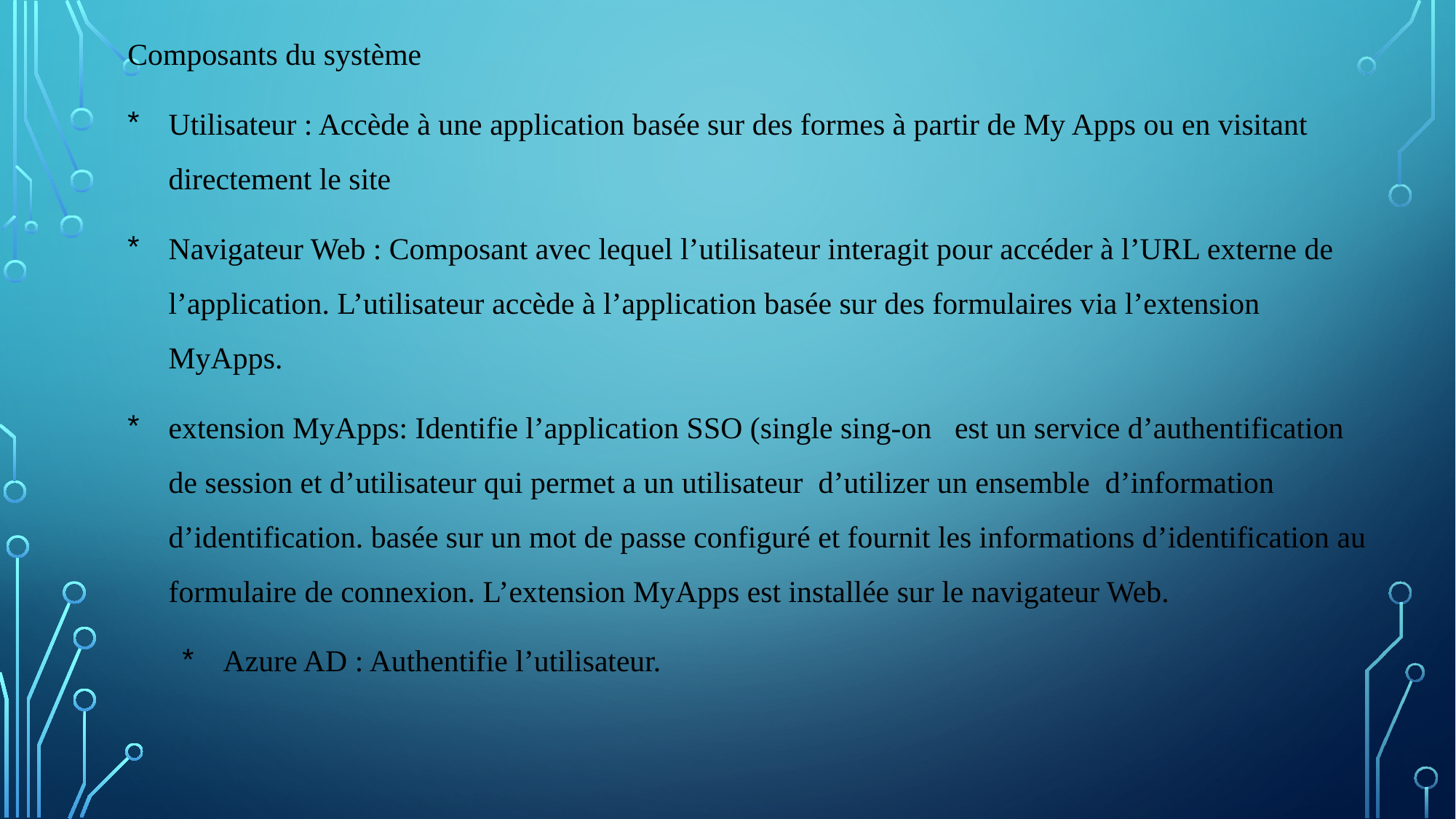

Composants du système
Utilisateur : Accède à une application basée sur des formes à partir de My Apps ou en visitant directement le site
Navigateur Web : Composant avec lequel l’utilisateur interagit pour accéder à l’URL externe de l’application. L’utilisateur accède à l’application basée sur des formulaires via l’extension MyApps.
extension MyApps: Identifie l’application SSO (single sing-on   est un service d’authentification de session et d’utilisateur qui permet a un utilisateur  d’utilizer un ensemble  d’information d’identification. basée sur un mot de passe configuré et fournit les informations d’identification au formulaire de connexion. L’extension MyApps est installée sur le navigateur Web.
Azure AD : Authentifie l’utilisateur.